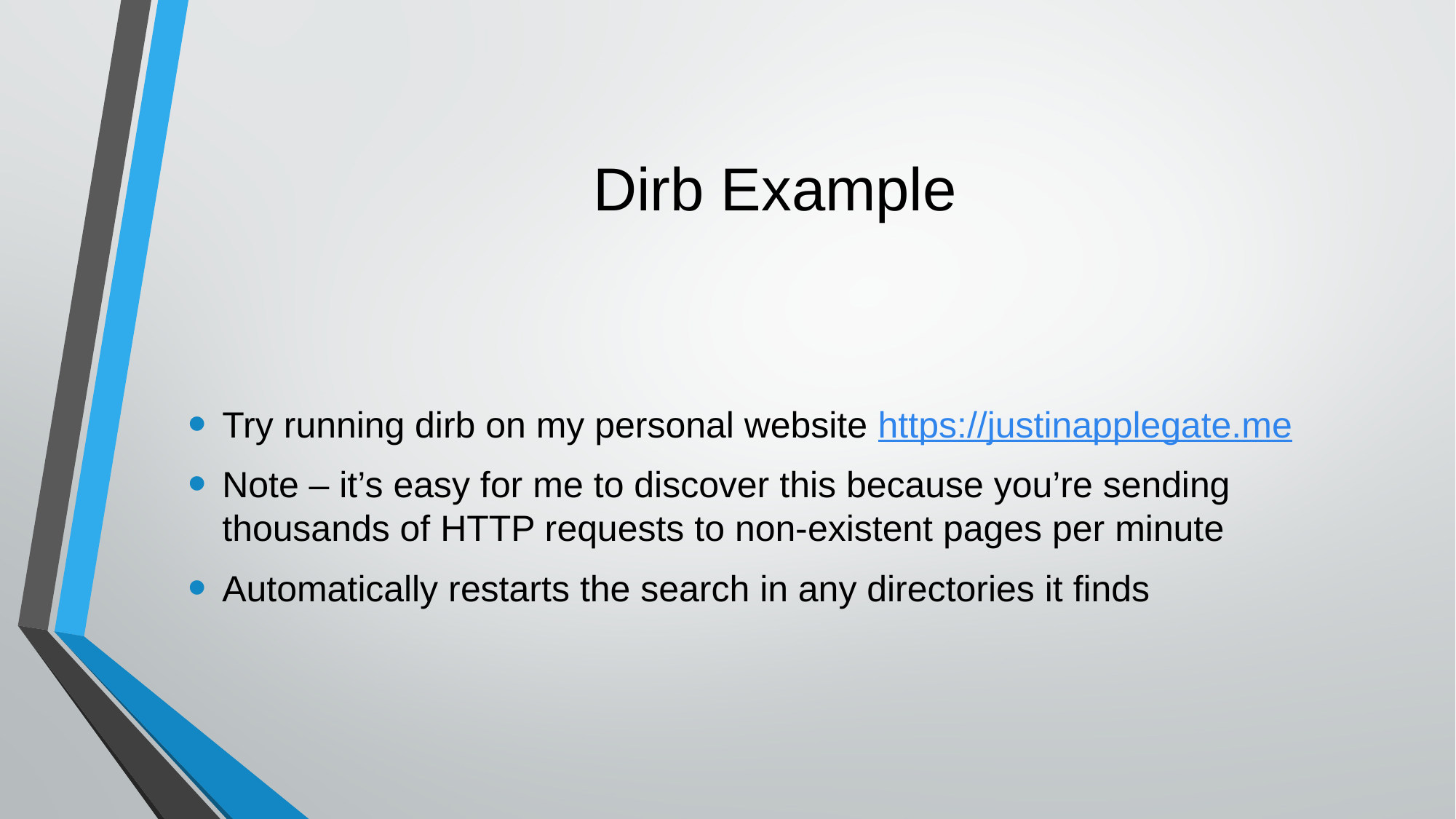

# Dirb Example
Try running dirb on my personal website https://justinapplegate.me
Note – it’s easy for me to discover this because you’re sending thousands of HTTP requests to non-existent pages per minute
Automatically restarts the search in any directories it finds